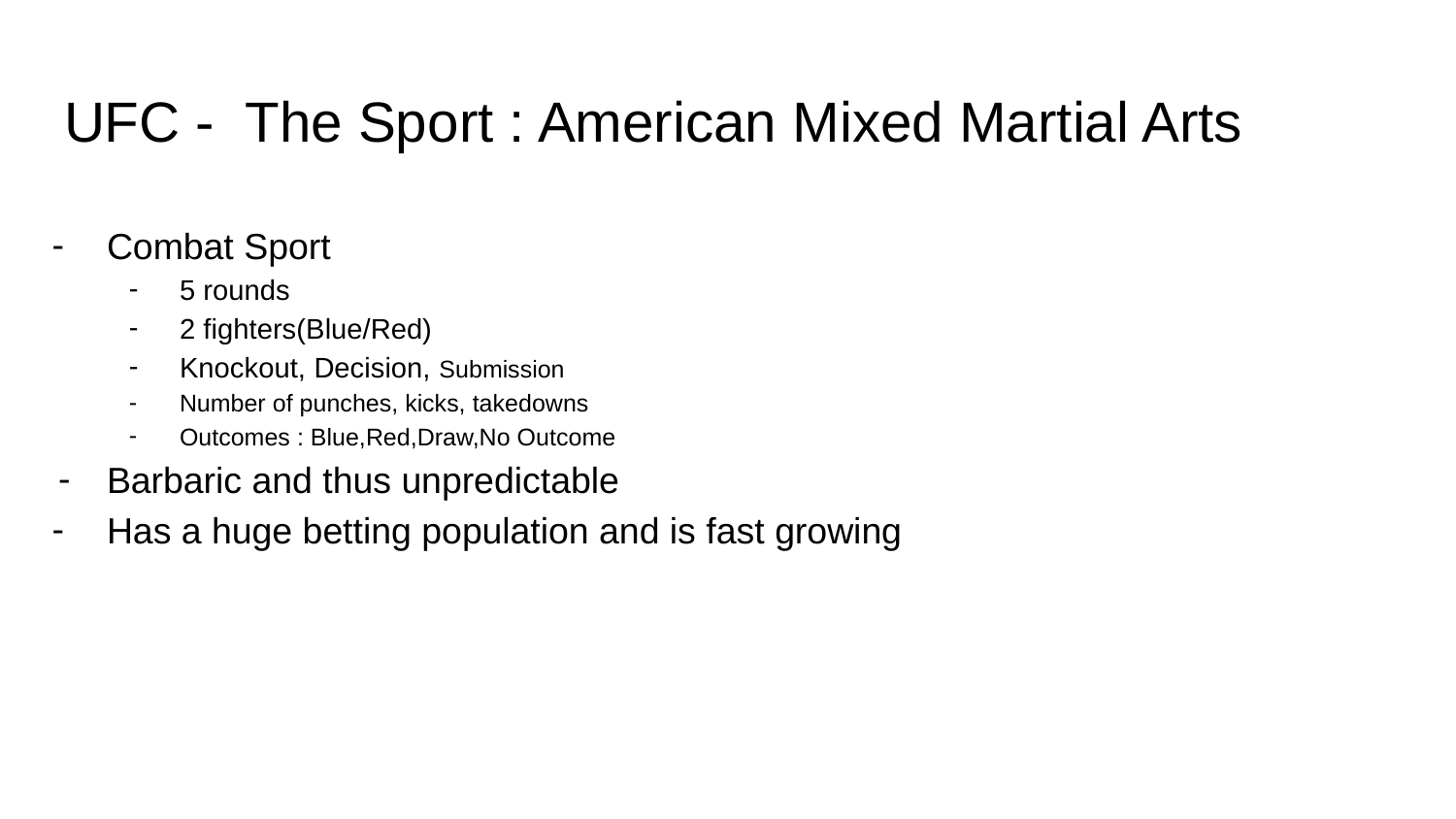

# UFC -  The Sport : American Mixed Martial Arts
Combat Sport
5 rounds
2 fighters(Blue/Red)
Knockout, Decision, Submission
Number of punches, kicks, takedowns
Outcomes : Blue,Red,Draw,No Outcome
Barbaric and thus unpredictable
Has a huge betting population and is fast growing
io